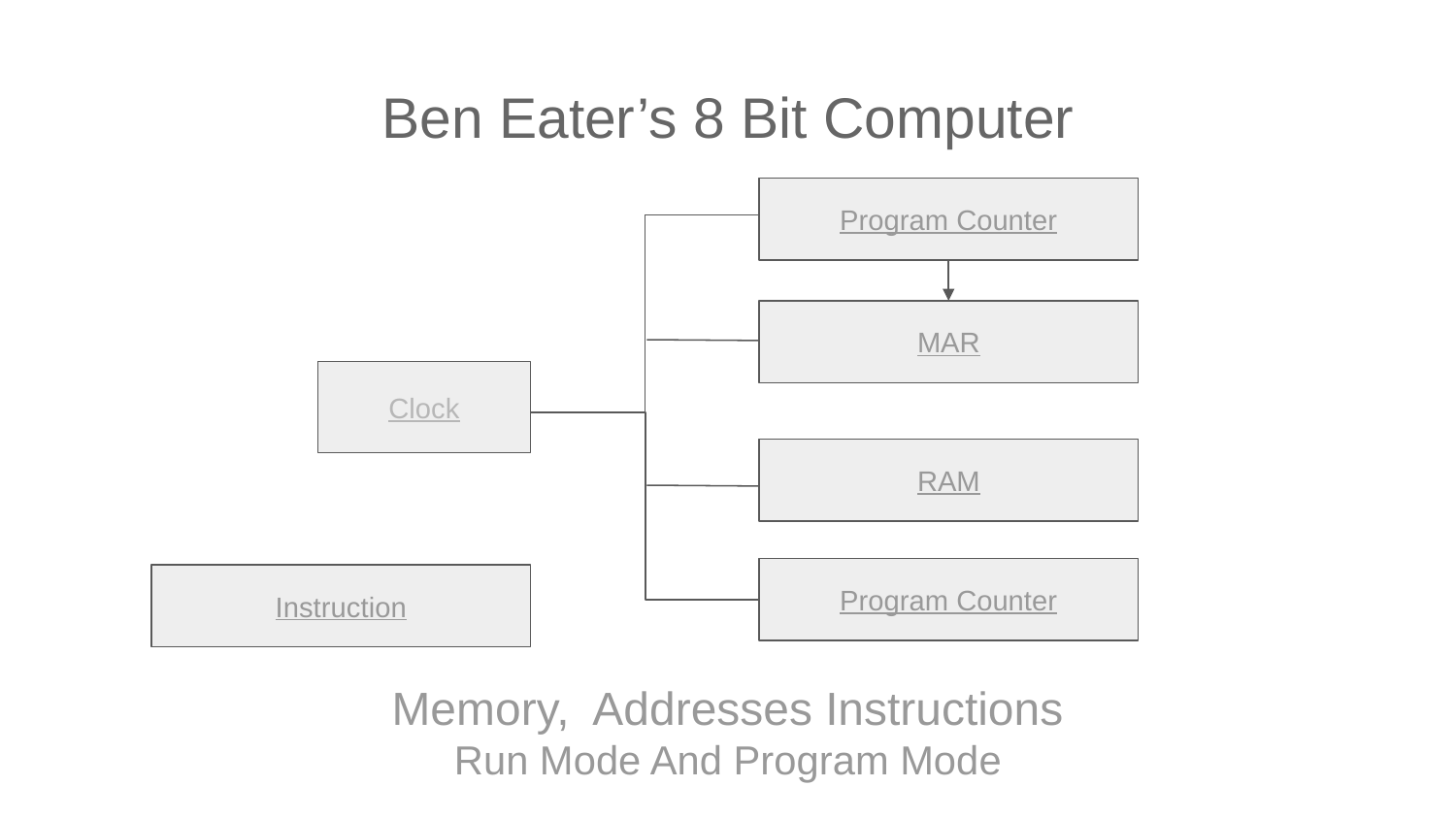

Ben Eater’s 8 Bit Computer
Program Counter
MAR

Clock

RAM

Program Counter

Instruction
Memory,  Addresses Instructions
Run Mode And Program Mode